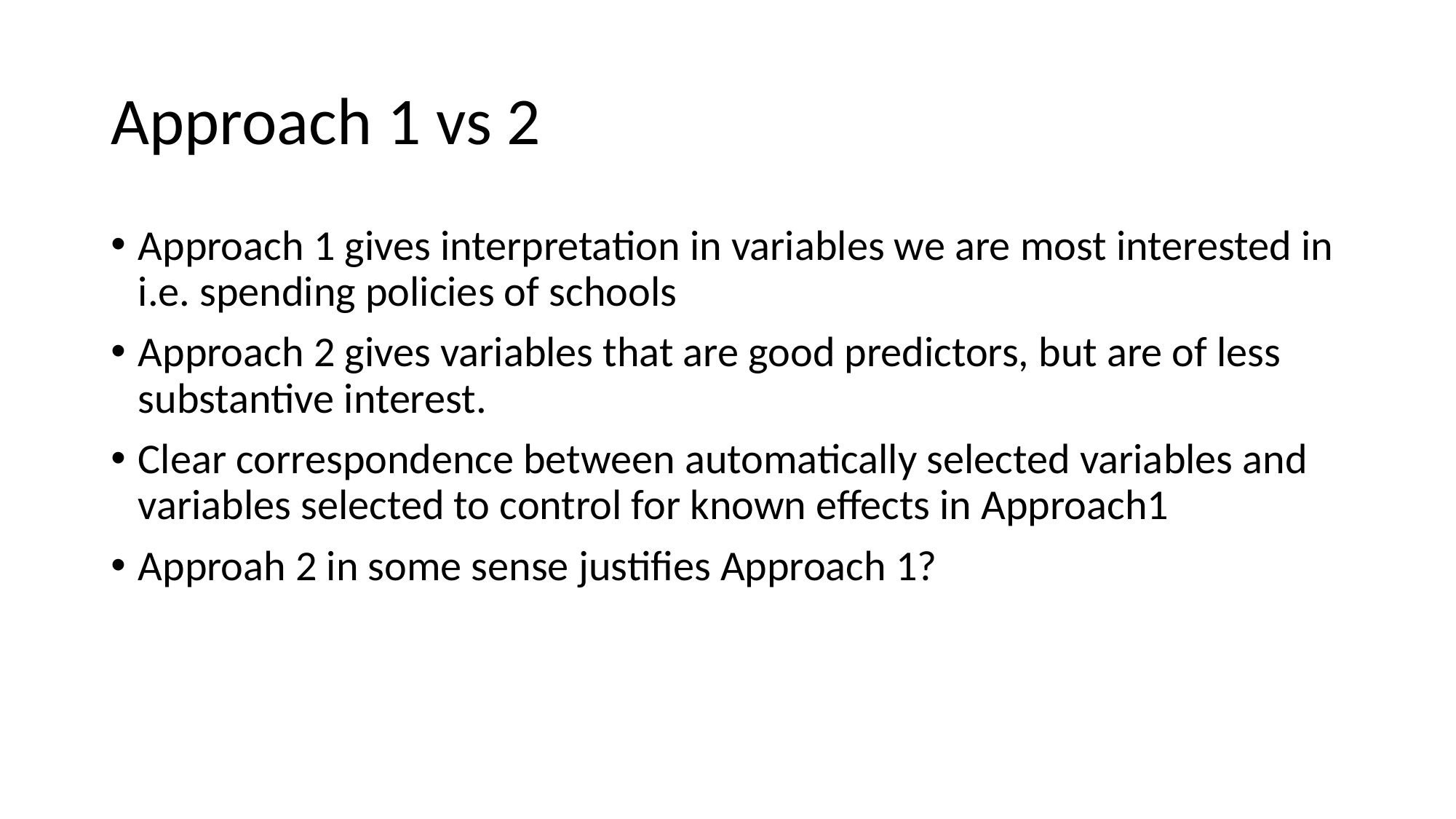

# Approach 1 vs 2
Approach 1 gives interpretation in variables we are most interested in i.e. spending policies of schools
Approach 2 gives variables that are good predictors, but are of less substantive interest.
Clear correspondence between automatically selected variables and variables selected to control for known effects in Approach1
Approah 2 in some sense justifies Approach 1?